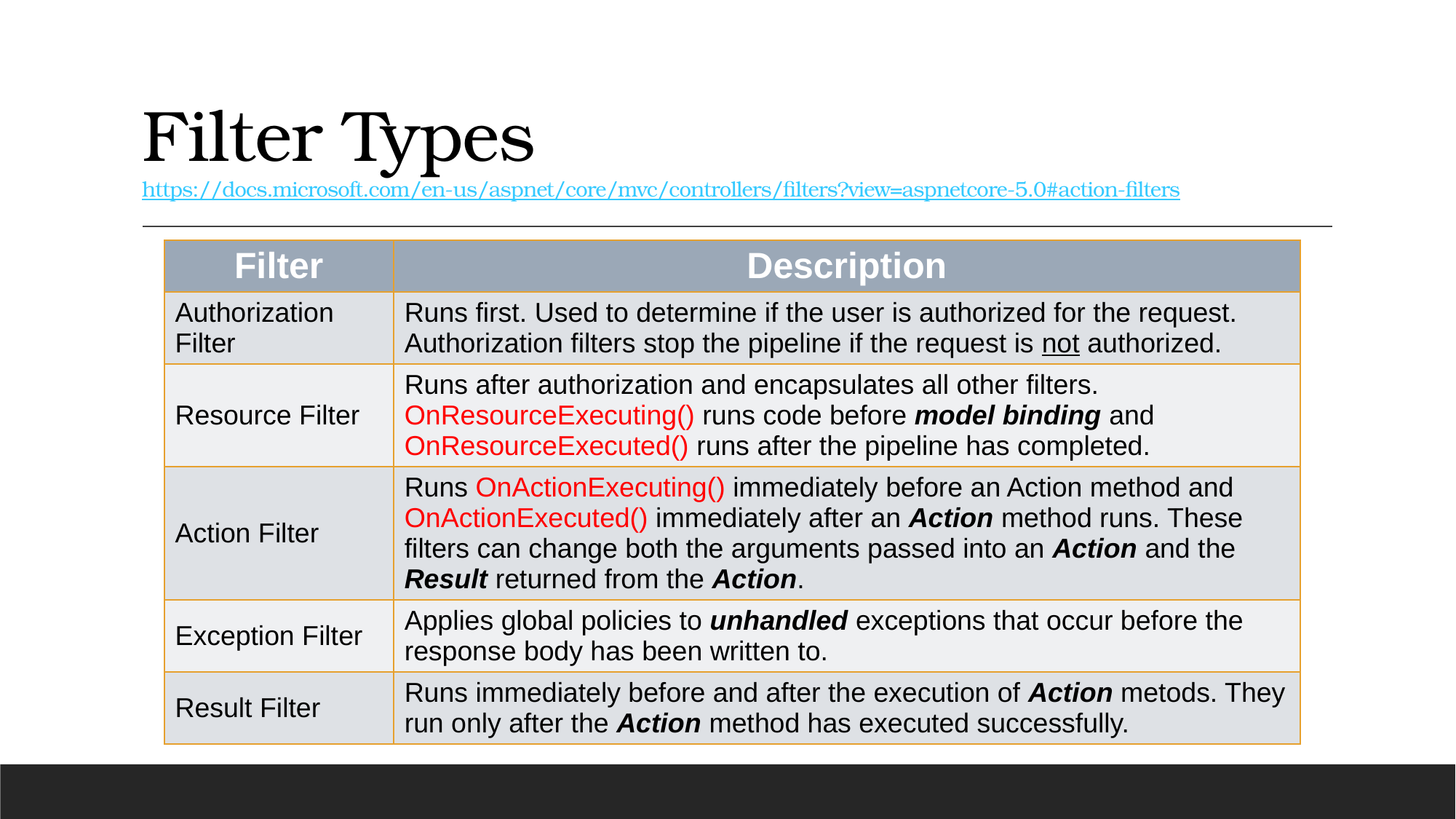

# Filter Types https://docs.microsoft.com/en-us/aspnet/core/mvc/controllers/filters?view=aspnetcore-5.0#action-filters
| Filter | Description |
| --- | --- |
| Authorization Filter | Runs first. Used to determine if the user is authorized for the request. Authorization filters stop the pipeline if the request is not authorized. |
| Resource Filter | Runs after authorization and encapsulates all other filters. OnResourceExecuting() runs code before model binding and OnResourceExecuted() runs after the pipeline has completed. |
| Action Filter | Runs OnActionExecuting() immediately before an Action method and OnActionExecuted() immediately after an Action method runs. These filters can change both the arguments passed into an Action and the Result returned from the Action. |
| Exception Filter | Applies global policies to unhandled exceptions that occur before the response body has been written to. |
| Result Filter | Runs immediately before and after the execution of Action metods. They run only after the Action method has executed successfully. |